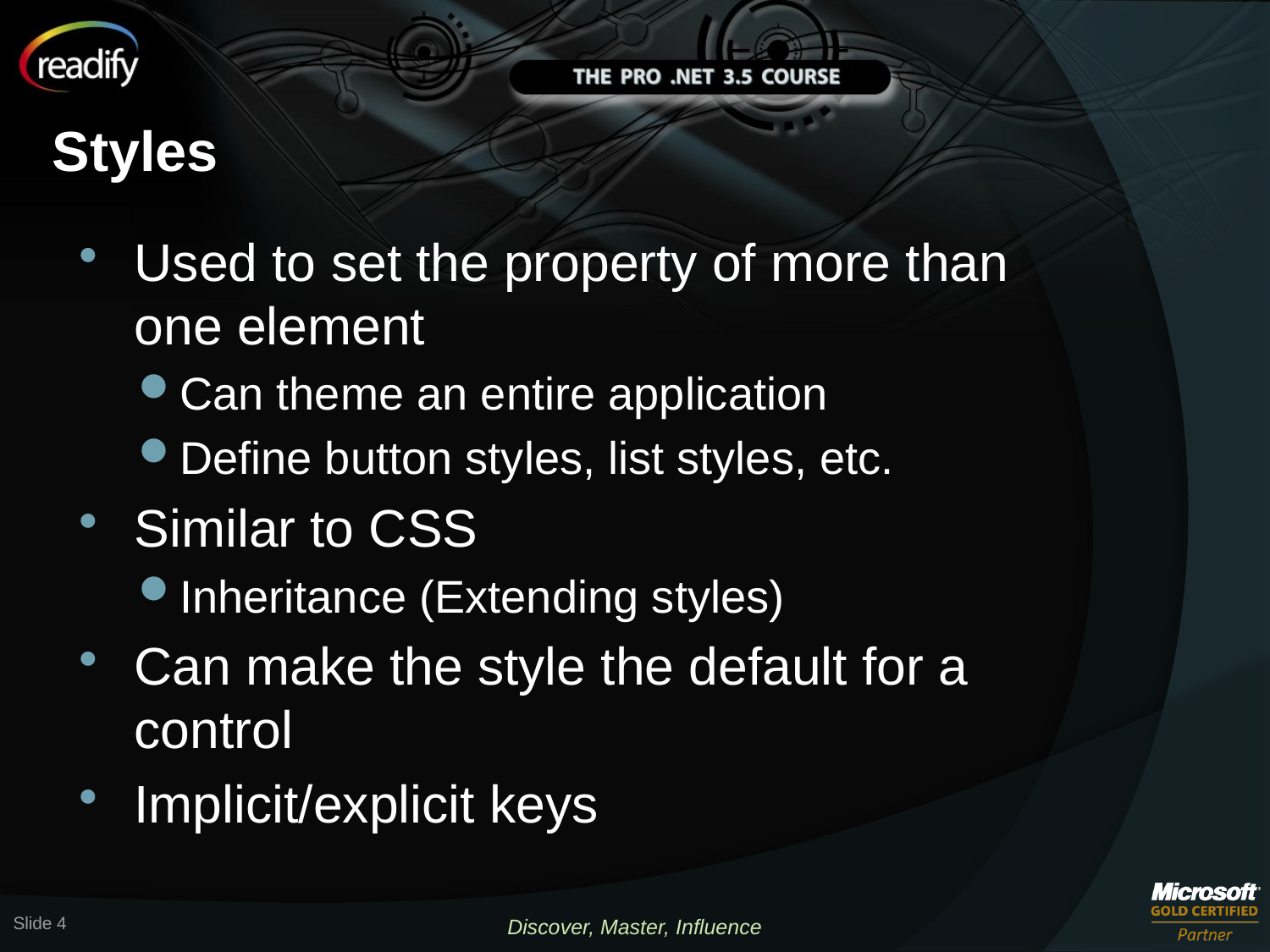

# Styles
Used to set the property of more than one element
Can theme an entire application
Define button styles, list styles, etc.
Similar to CSS
Inheritance (Extending styles)
Can make the style the default for a control
Implicit/explicit keys
Slide 4